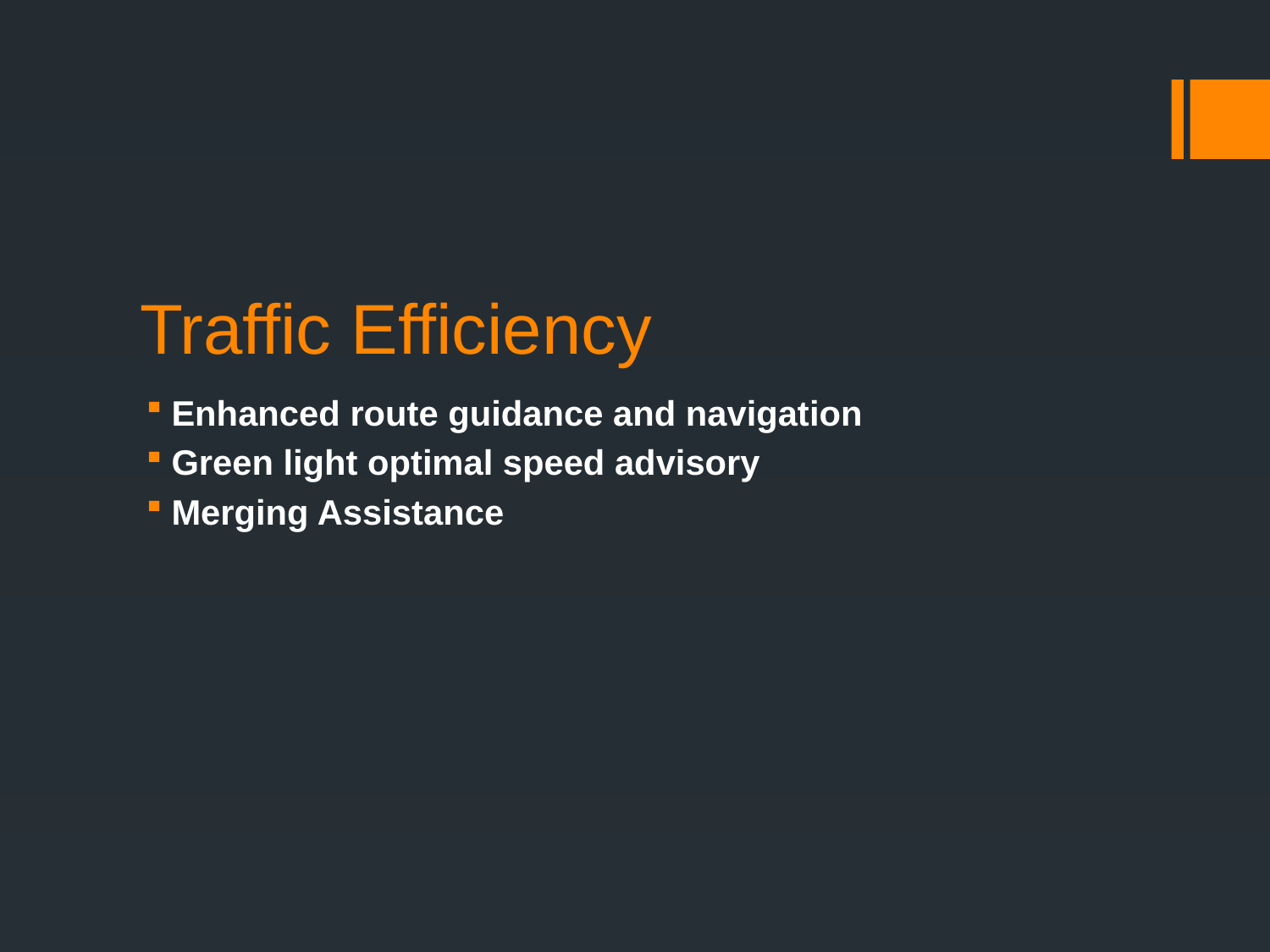

# Traffic Efficiency
Enhanced route guidance and navigation
Green light optimal speed advisory
Merging Assistance